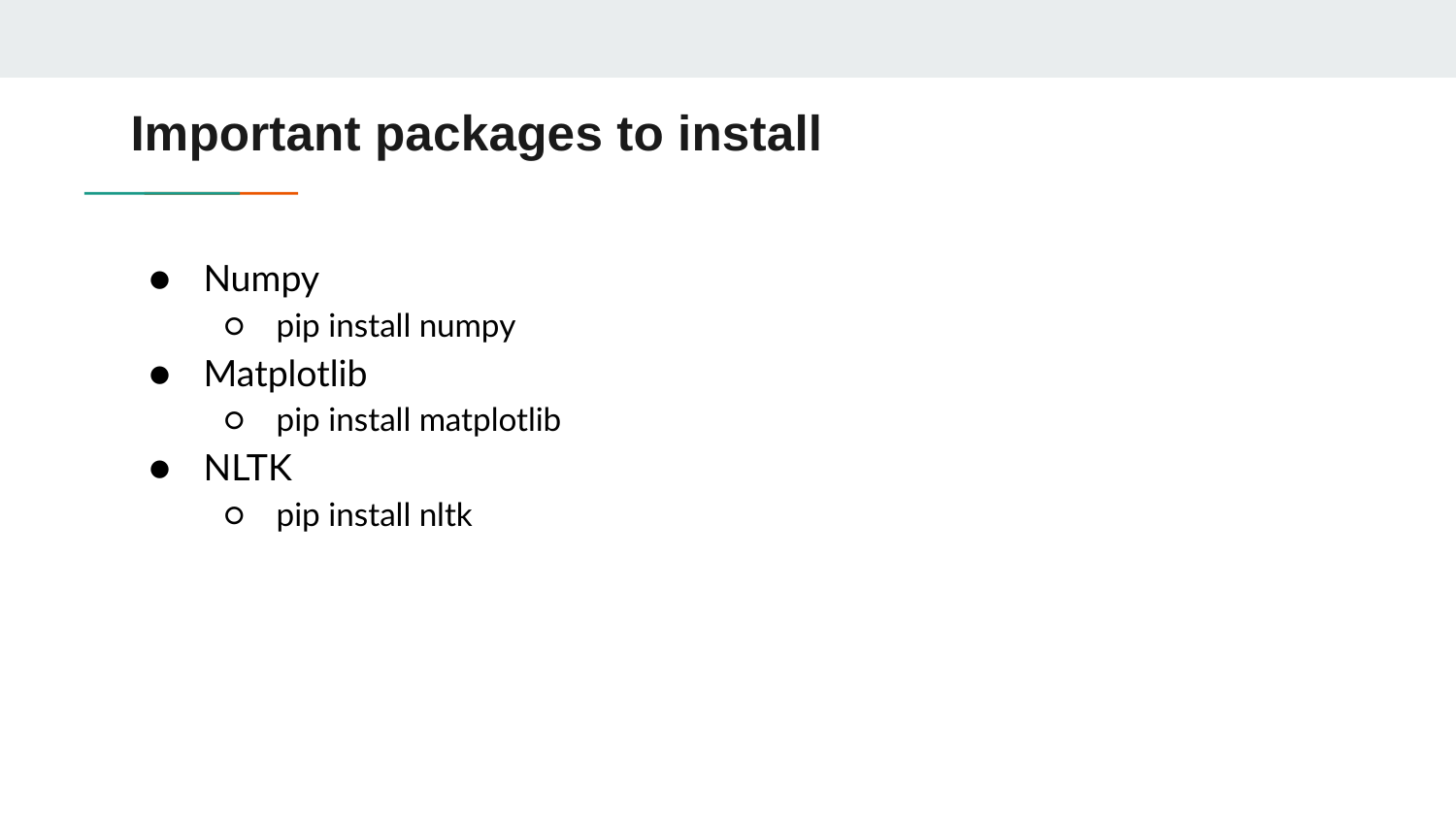

# Important packages to install
Numpy
pip install numpy
Matplotlib
pip install matplotlib
NLTK
pip install nltk